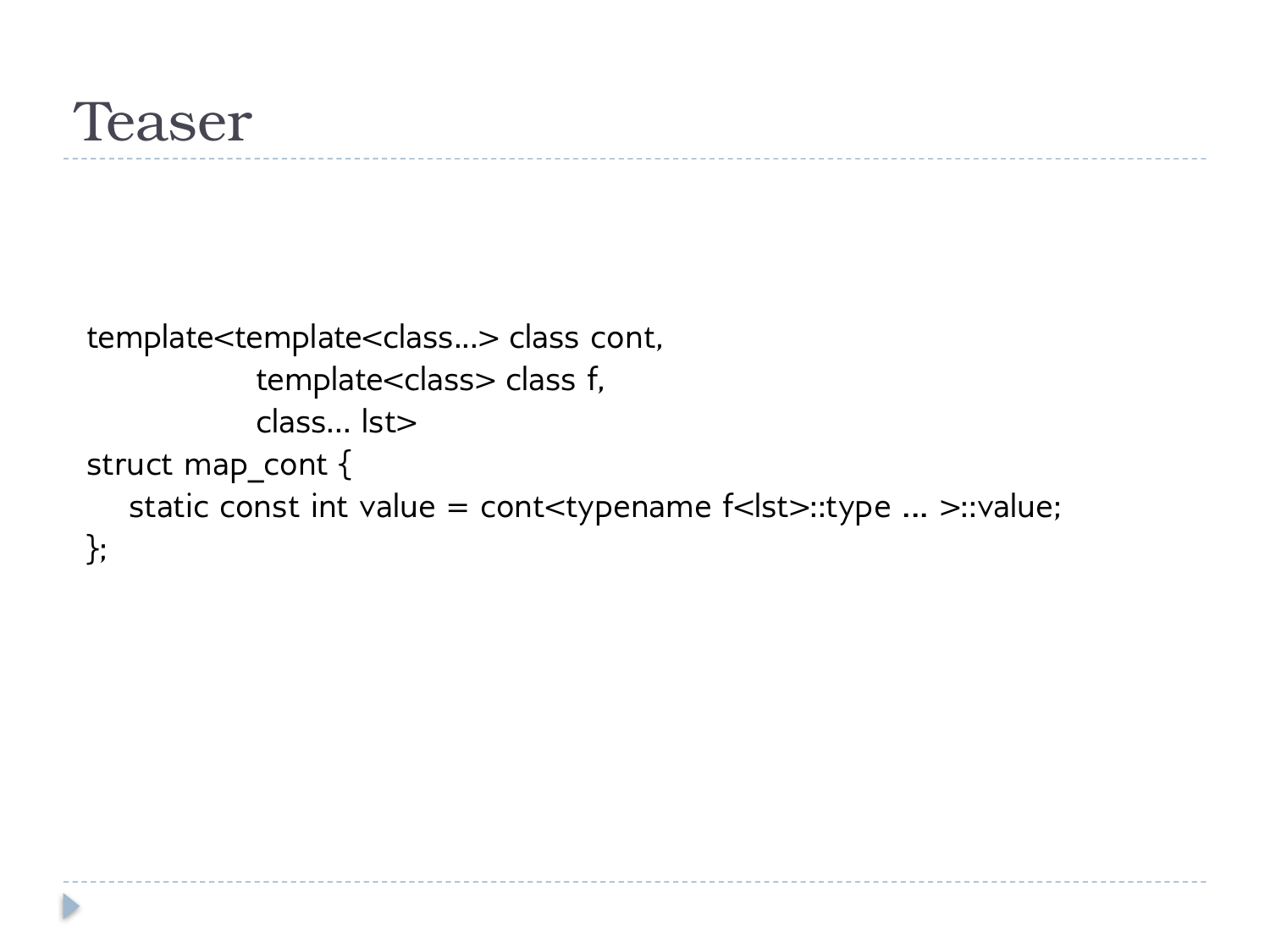

# Teaser
template<template<class...> class cont,
                template<class> class f,
                class... lst>
struct map_cont {
    static const int value = cont<typename f<lst>::type ... >::value;
};